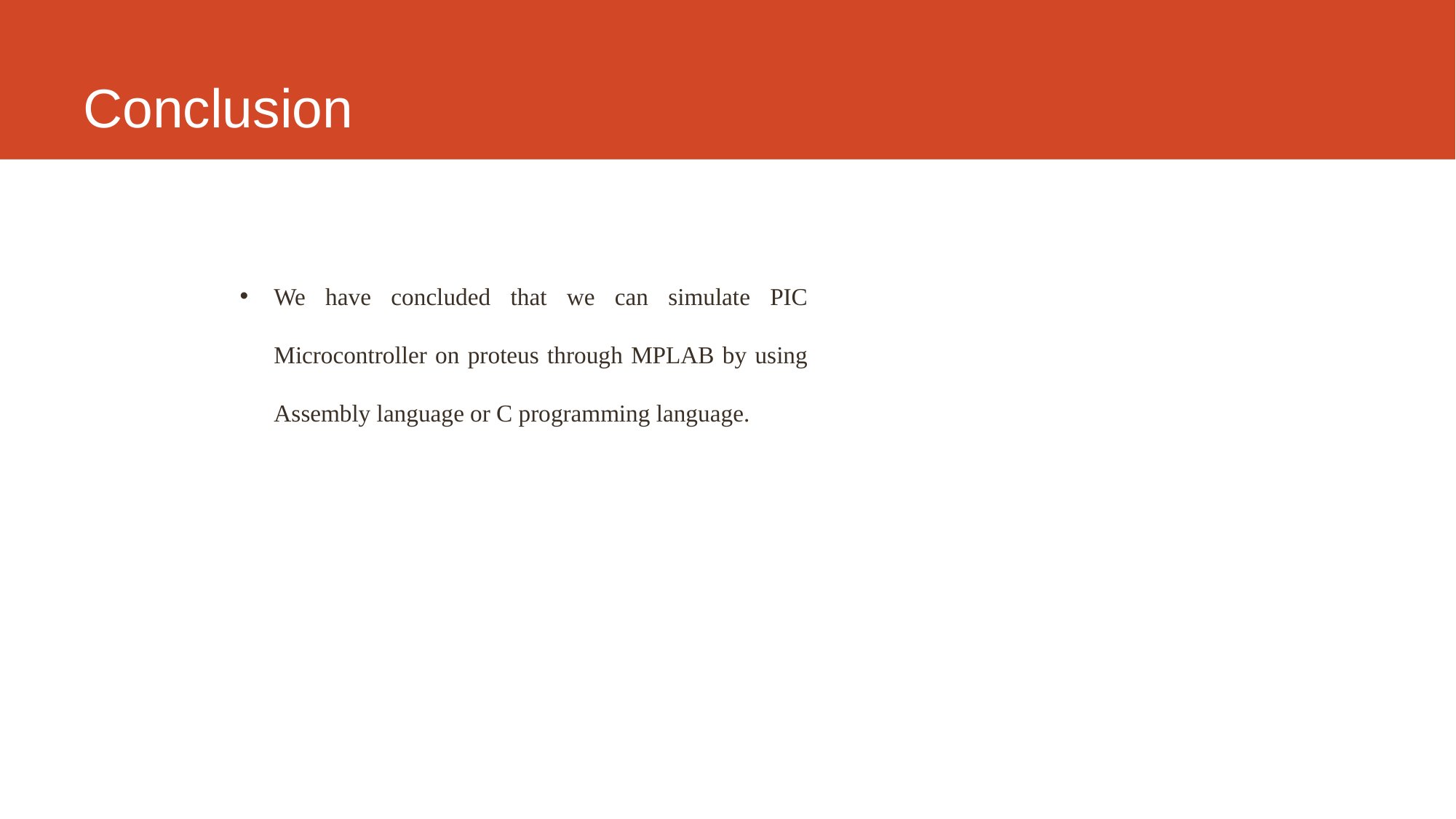

# Conclusion
We have concluded that we can simulate PIC Microcontroller on proteus through MPLAB by using Assembly language or C programming language.